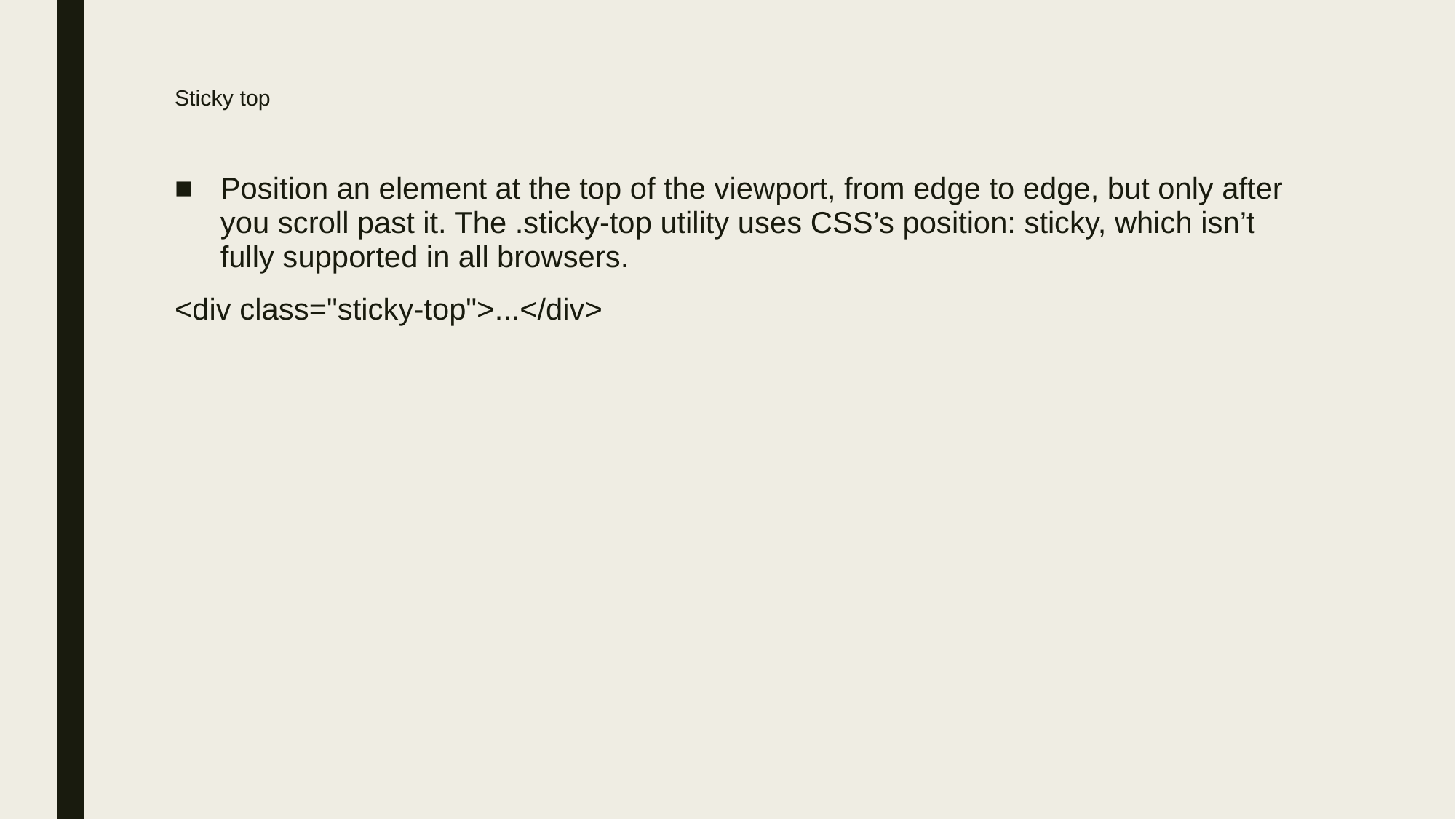

# Sticky top
Position an element at the top of the viewport, from edge to edge, but only after you scroll past it. The .sticky-top utility uses CSS’s position: sticky, which isn’t fully supported in all browsers.
<div class="sticky-top">...</div>